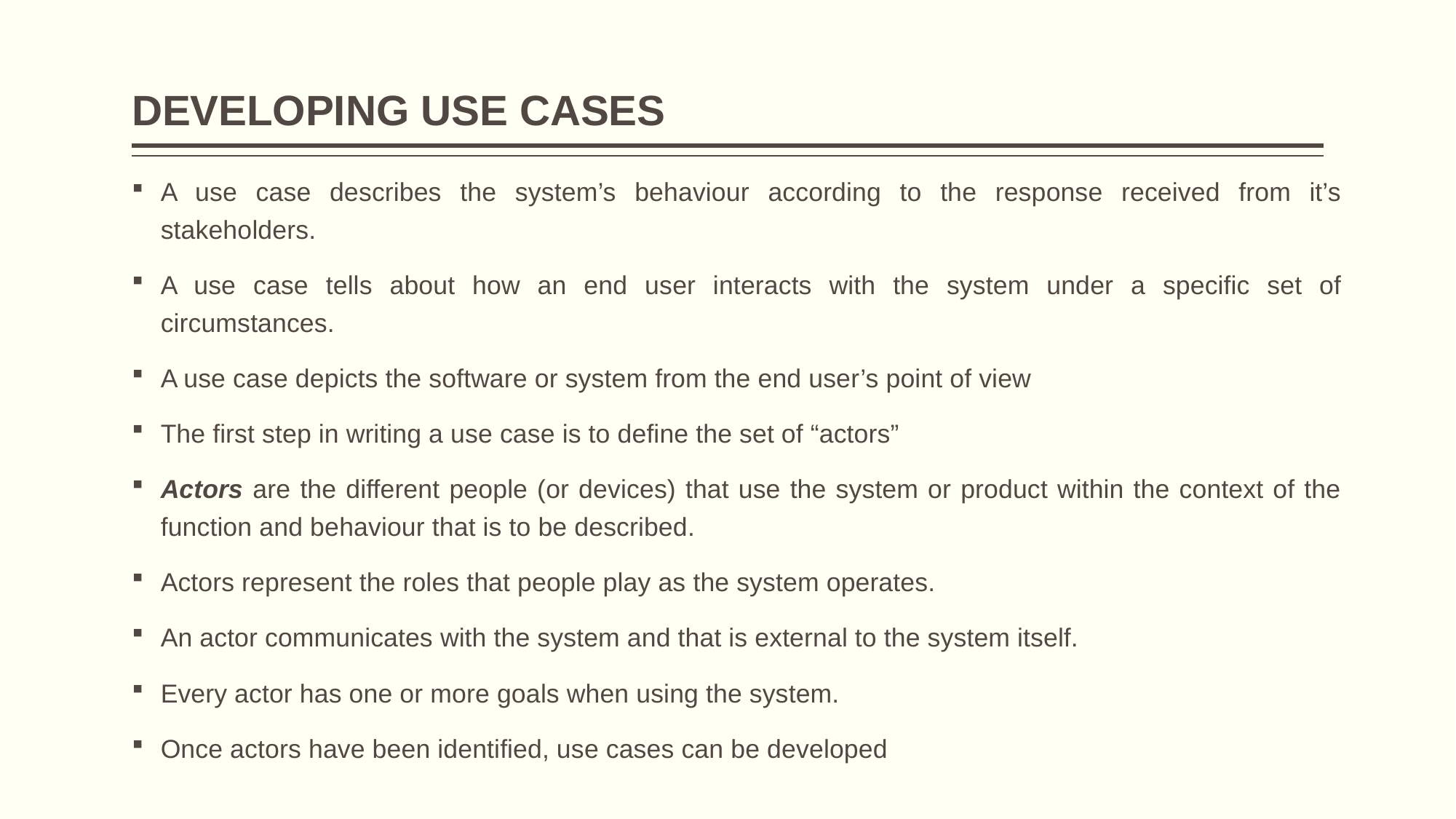

# DEVELOPING USE CASES
A use case describes the system’s behaviour according to the response received from it’s stakeholders.
A use case tells about how an end user interacts with the system under a specific set of circumstances.
A use case depicts the software or system from the end user’s point of view
The first step in writing a use case is to define the set of “actors”
Actors are the different people (or devices) that use the system or product within the context of the function and behaviour that is to be described.
Actors represent the roles that people play as the system operates.
An actor communicates with the system and that is external to the system itself.
Every actor has one or more goals when using the system.
Once actors have been identified, use cases can be developed